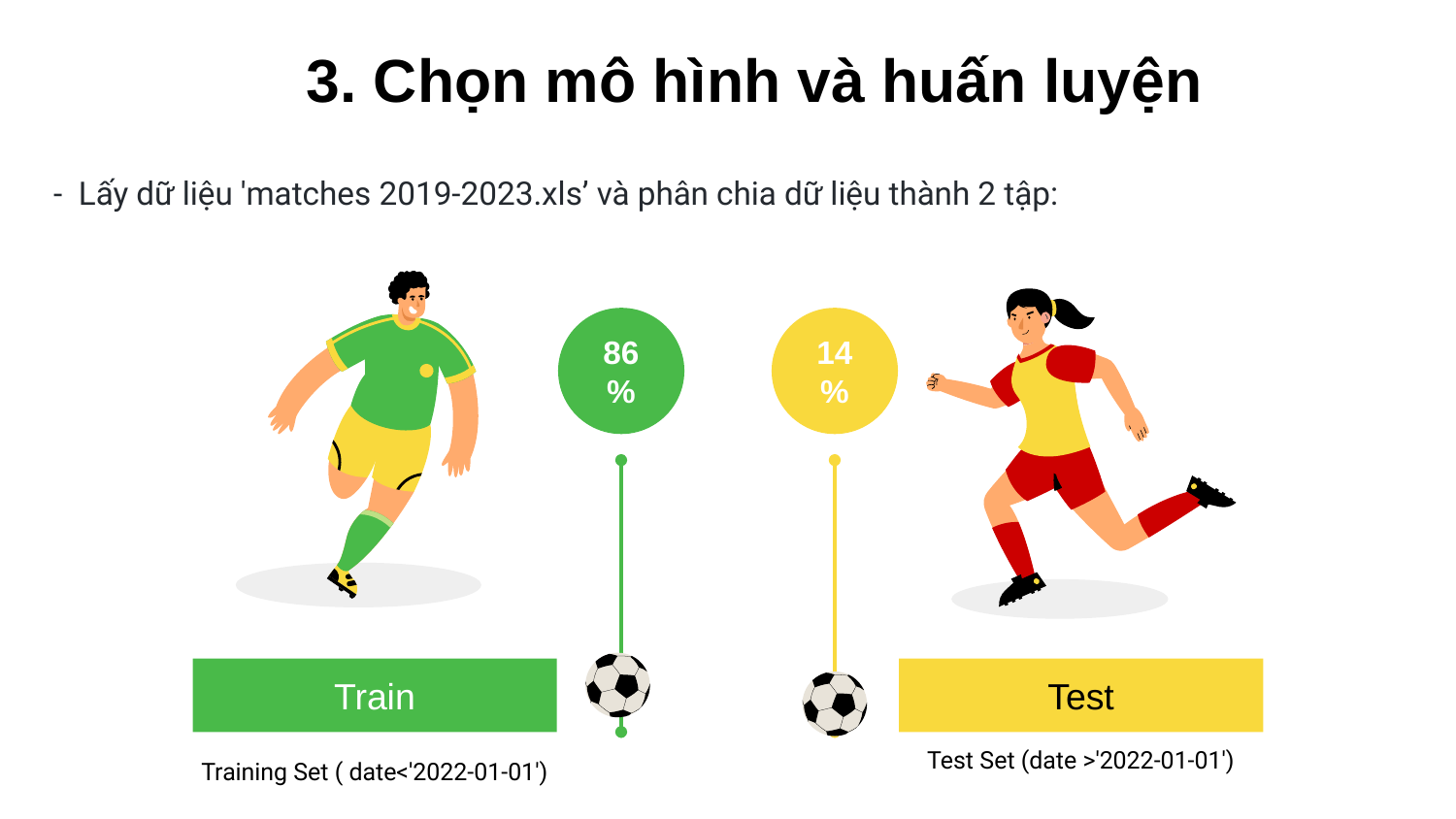

3. Chọn mô hình và huấn luyện
-  Lấy dữ liệu 'matches 2019-2023.xls’ và phân chia dữ liệu thành 2 tập:

86%
14%

Train
Training Set ( date<'2022-01-01')
Test
Test Set (date >'2022-01-01')